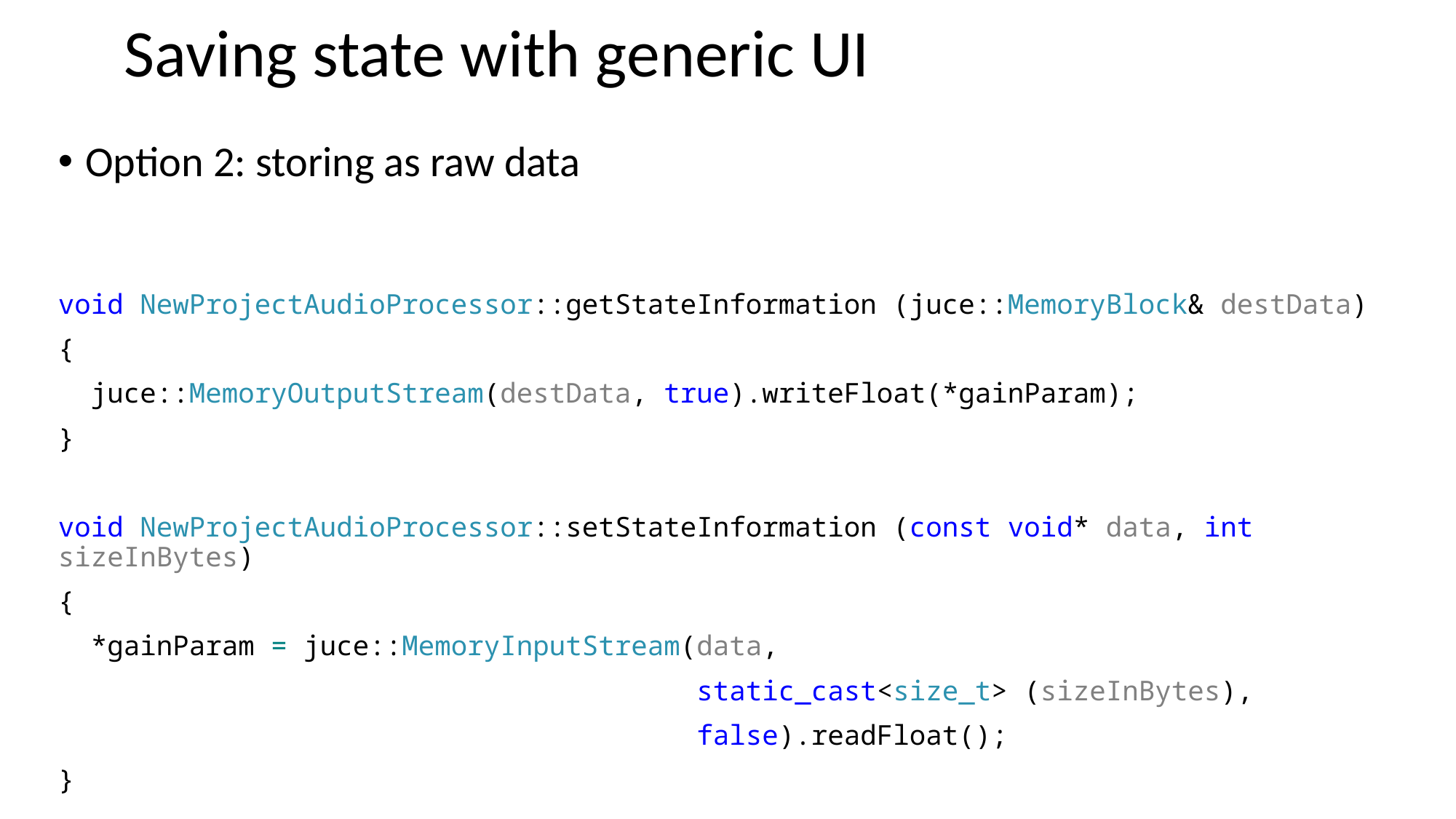

# Saving state with generic UI
Option 2: storing as raw data

void NewProjectAudioProcessor::getStateInformation (juce::MemoryBlock& destData)
{
  juce::MemoryOutputStream(destData, true).writeFloat(*gainParam);
}

void NewProjectAudioProcessor::setStateInformation (const void* data, int sizeInBytes)
{
  *gainParam = juce::MemoryInputStream(data,
                                       static_cast<size_t> (sizeInBytes),
                                       false).readFloat();
}